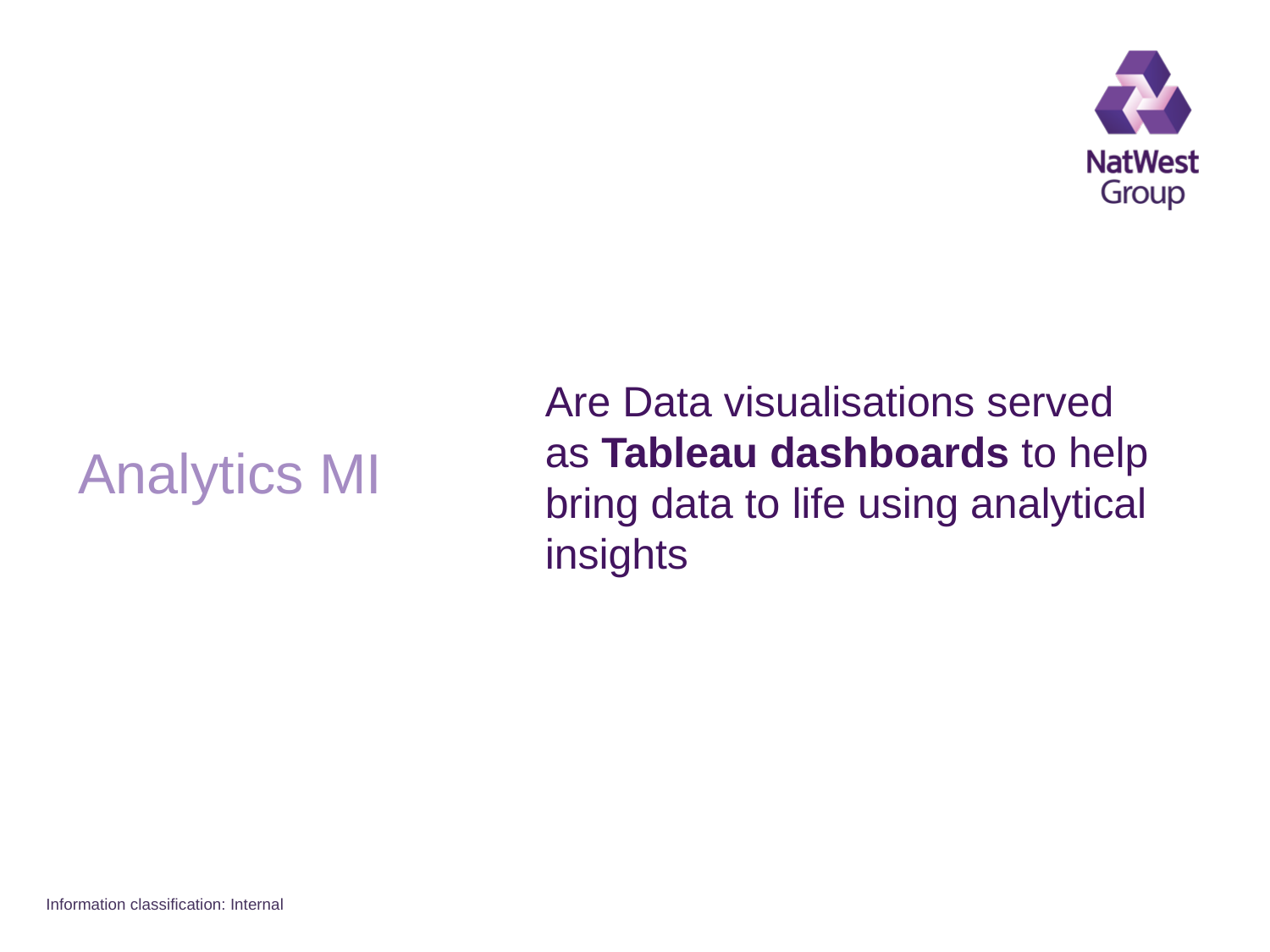

# Analytics MI
Are Data visualisations served as Tableau dashboards to help bring data to life using analytical insights